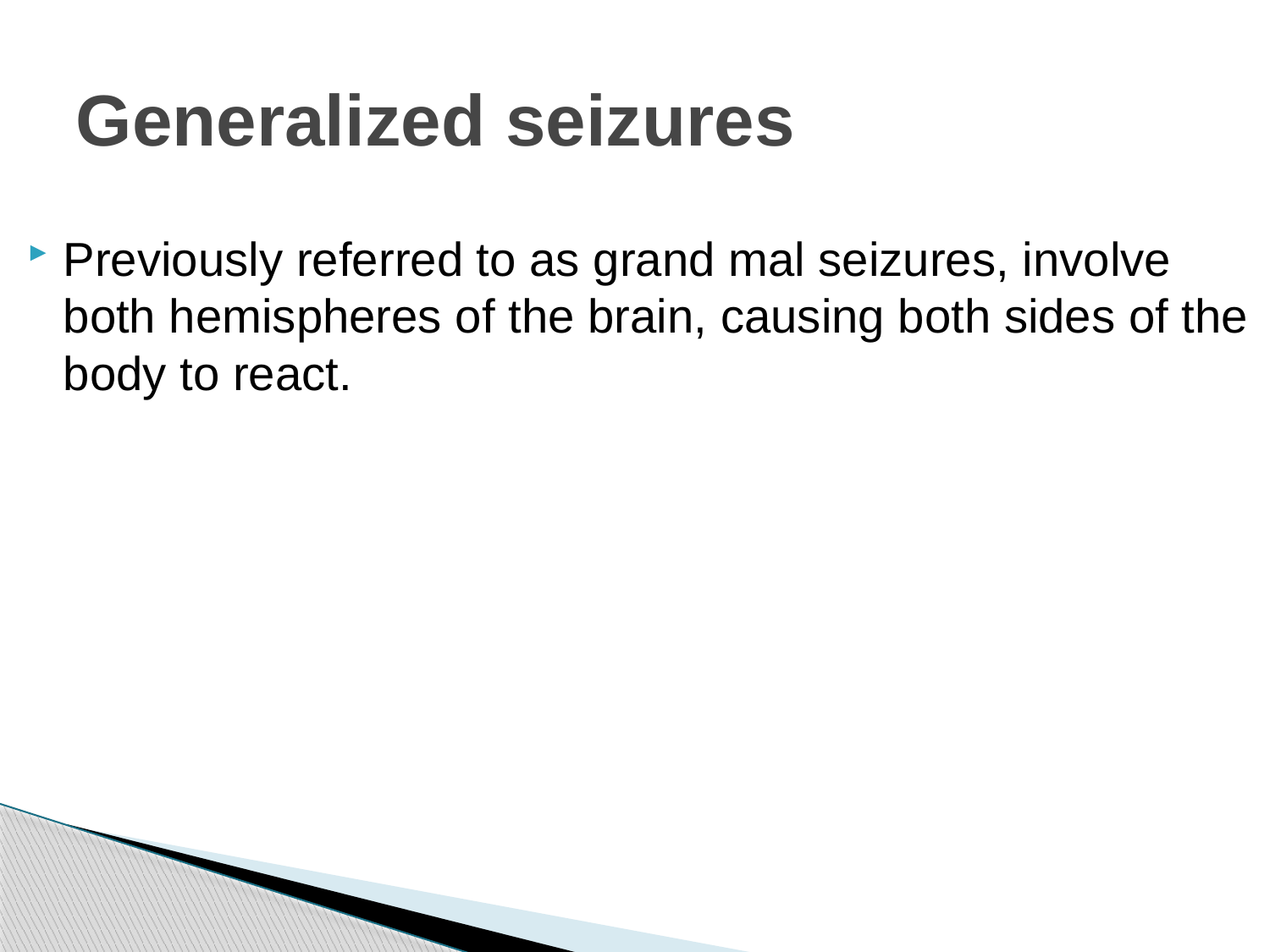

# Generalized seizures
Previously referred to as grand mal seizures, involve both hemispheres of the brain, causing both sides of the body to react.